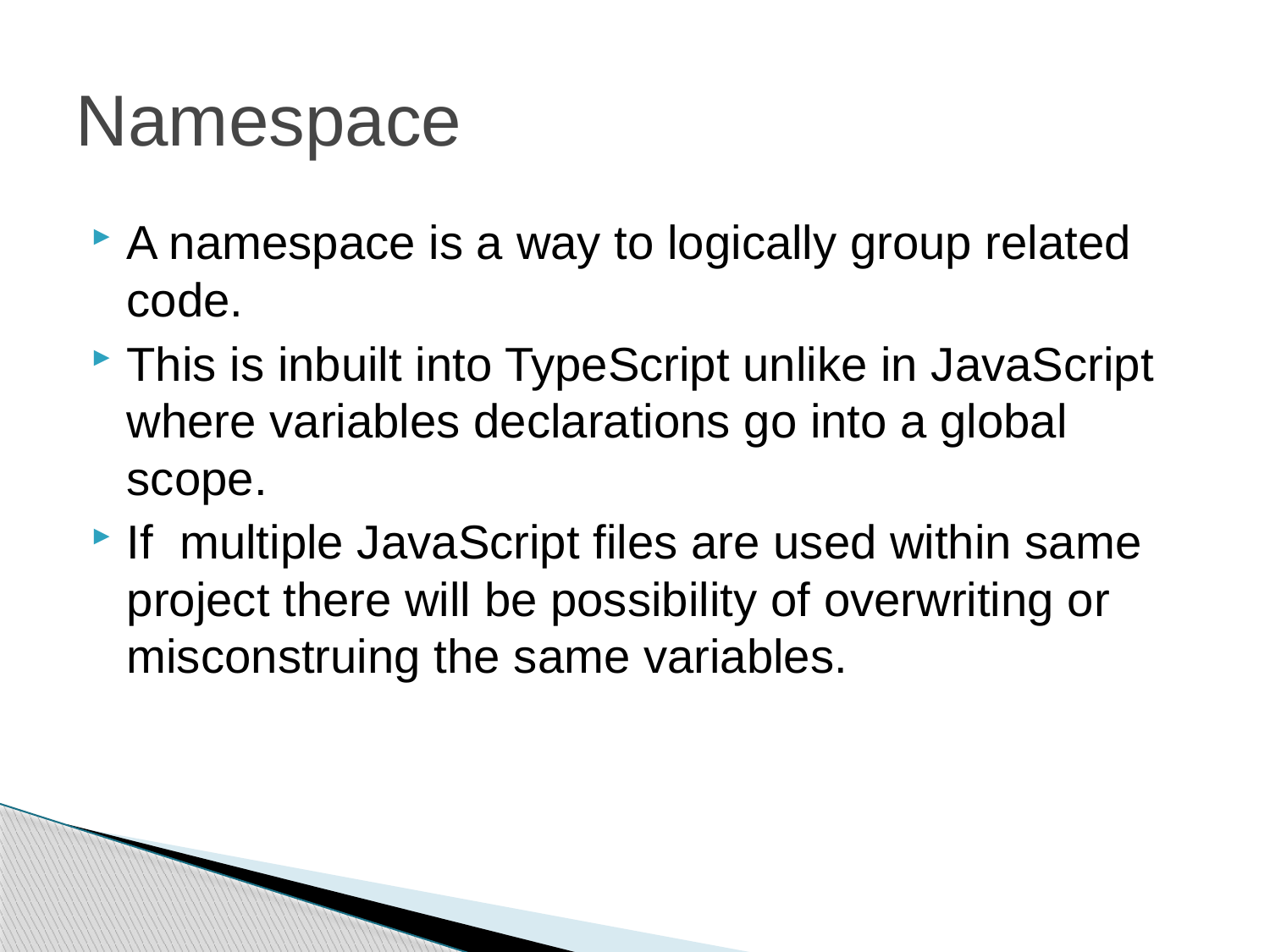

# Namespace
A namespace is a way to logically group related code.
This is inbuilt into TypeScript unlike in JavaScript where variables declarations go into a global scope.
If  multiple JavaScript files are used within same project there will be possibility of overwriting or misconstruing the same variables.